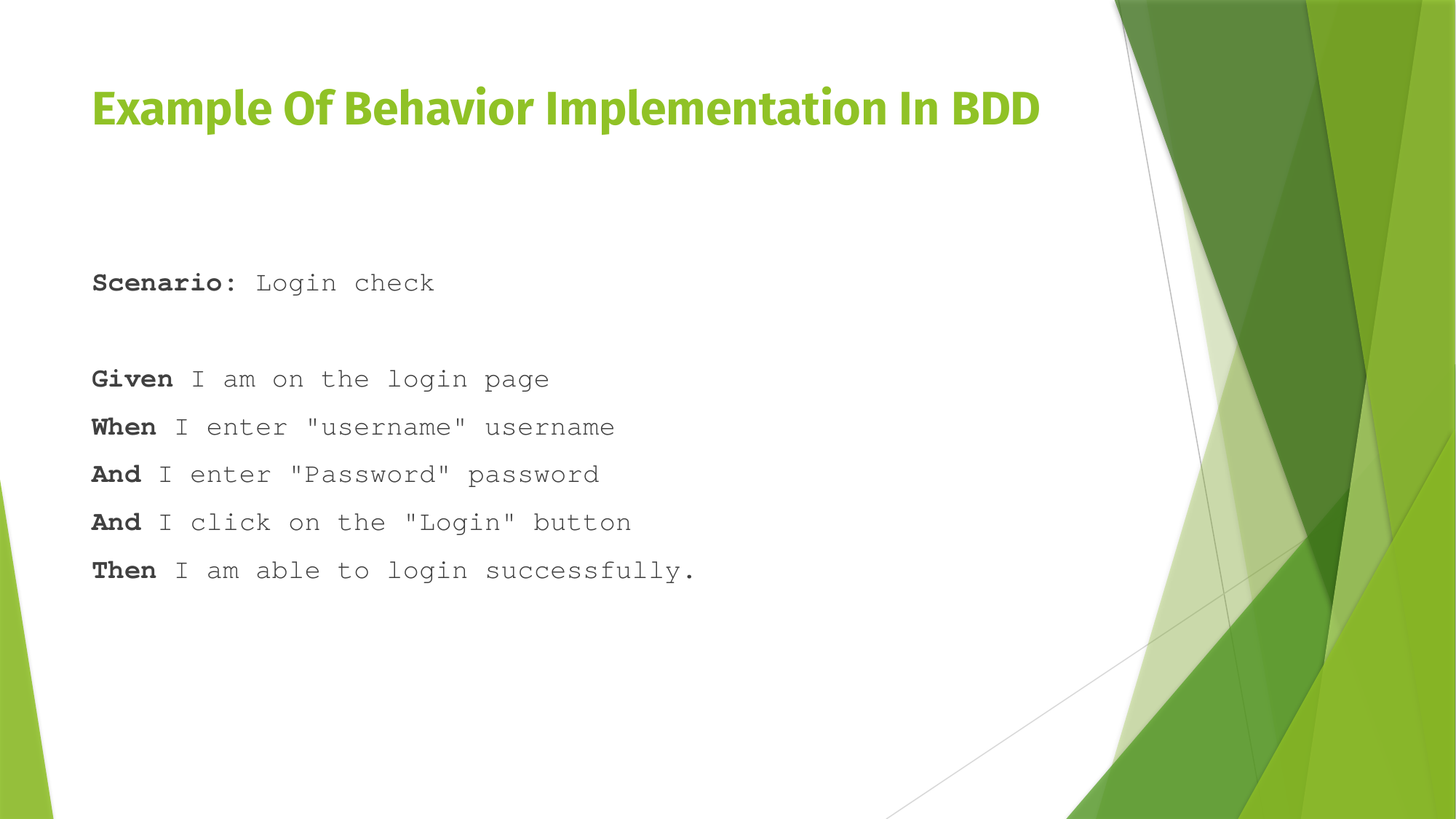

# Example Of Behavior Implementation In BDD
Scenario: Login check

Given I am on the login page
When I enter "username" username
And I enter "Password" password
And I click on the "Login" button
Then I am able to login successfully.